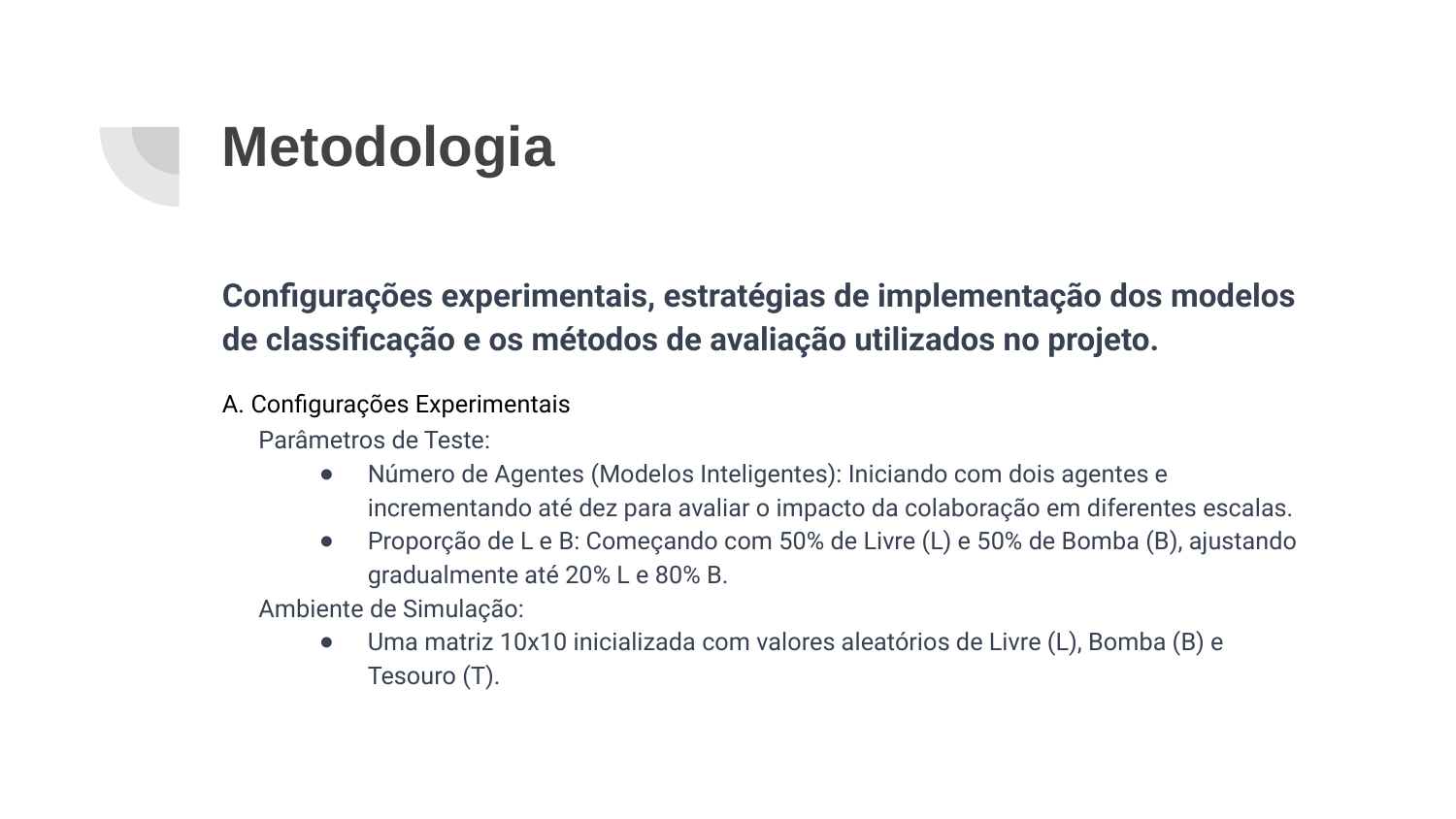

# Metodologia
Configurações experimentais, estratégias de implementação dos modelos de classificação e os métodos de avaliação utilizados no projeto.
A. Configurações Experimentais
Parâmetros de Teste:
Número de Agentes (Modelos Inteligentes): Iniciando com dois agentes e incrementando até dez para avaliar o impacto da colaboração em diferentes escalas.
Proporção de L e B: Começando com 50% de Livre (L) e 50% de Bomba (B), ajustando gradualmente até 20% L e 80% B.
Ambiente de Simulação:
Uma matriz 10x10 inicializada com valores aleatórios de Livre (L), Bomba (B) e Tesouro (T).